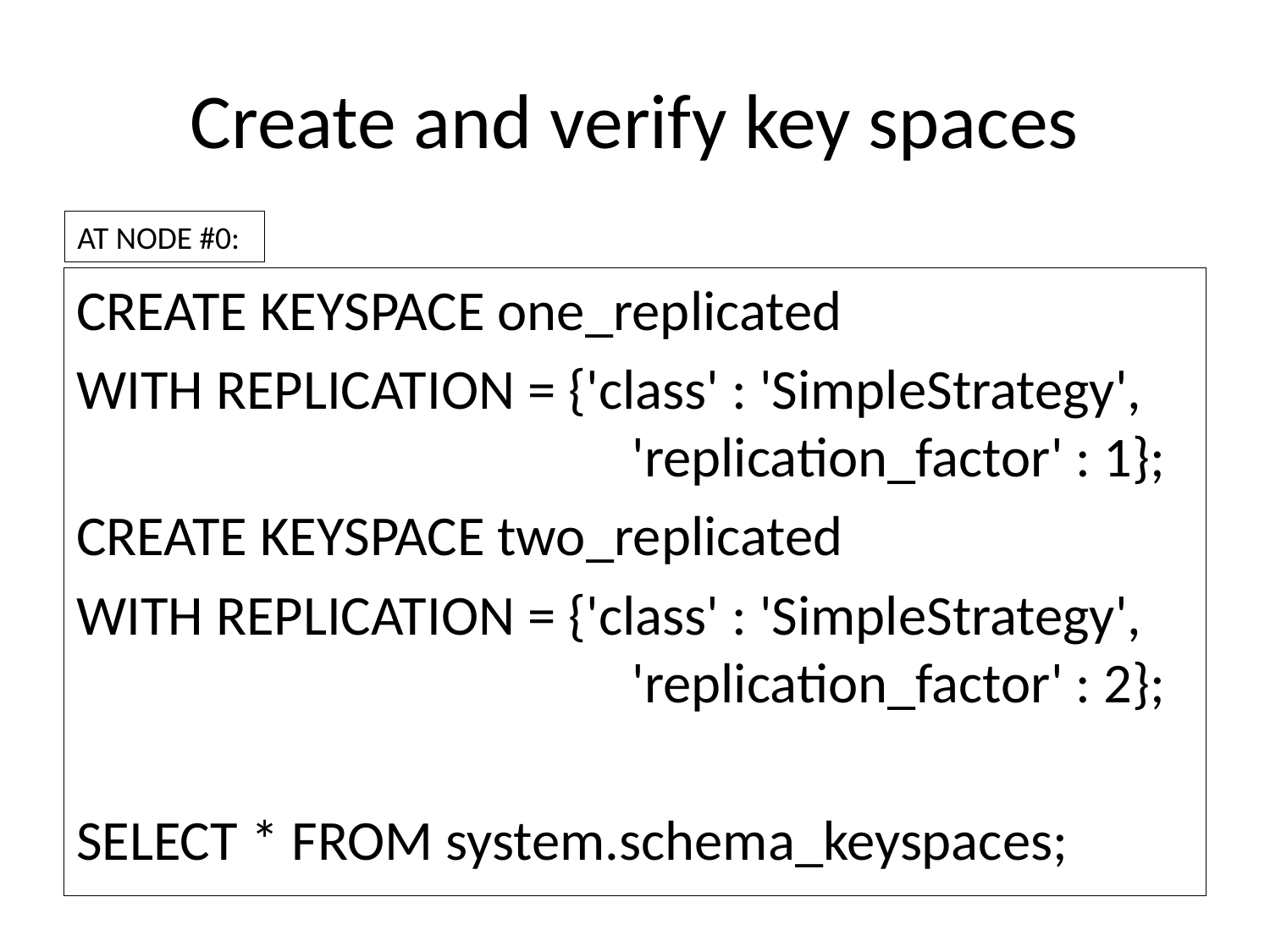

# Create and verify key spaces
AT NODE #0:
CREATE KEYSPACE one_replicated
WITH REPLICATION = {'class' : 'SimpleStrategy', 				'replication_factor' : 1};
CREATE KEYSPACE two_replicated
WITH REPLICATION = {'class' : 'SimpleStrategy', 				'replication_factor' : 2};

SELECT * FROM system.schema_keyspaces;